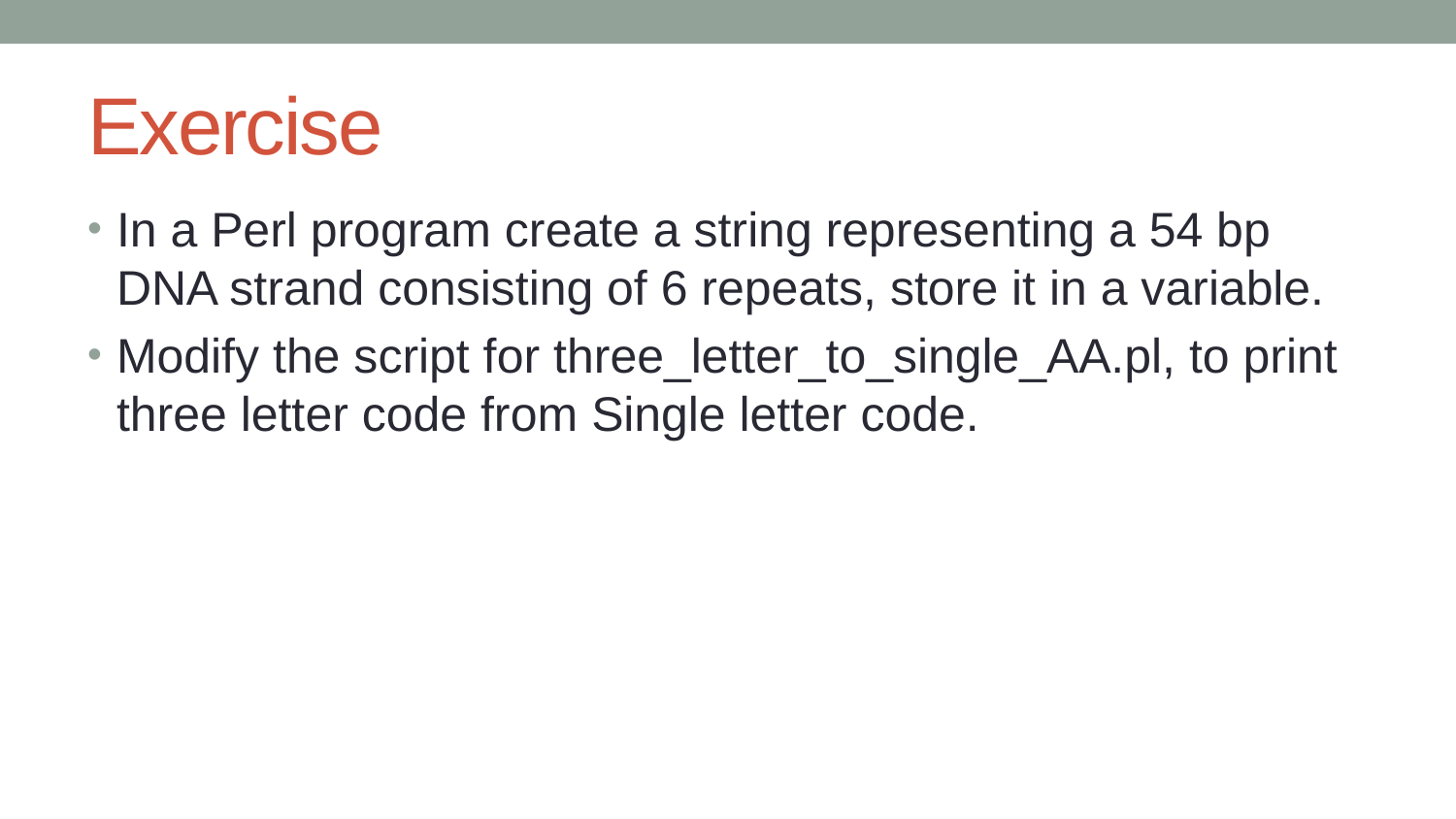

# Exercise
In a Perl program create a string representing a 54 bp DNA strand consisting of 6 repeats, store it in a variable.
Modify the script for three_letter_to_single_AA.pl, to print three letter code from Single letter code.